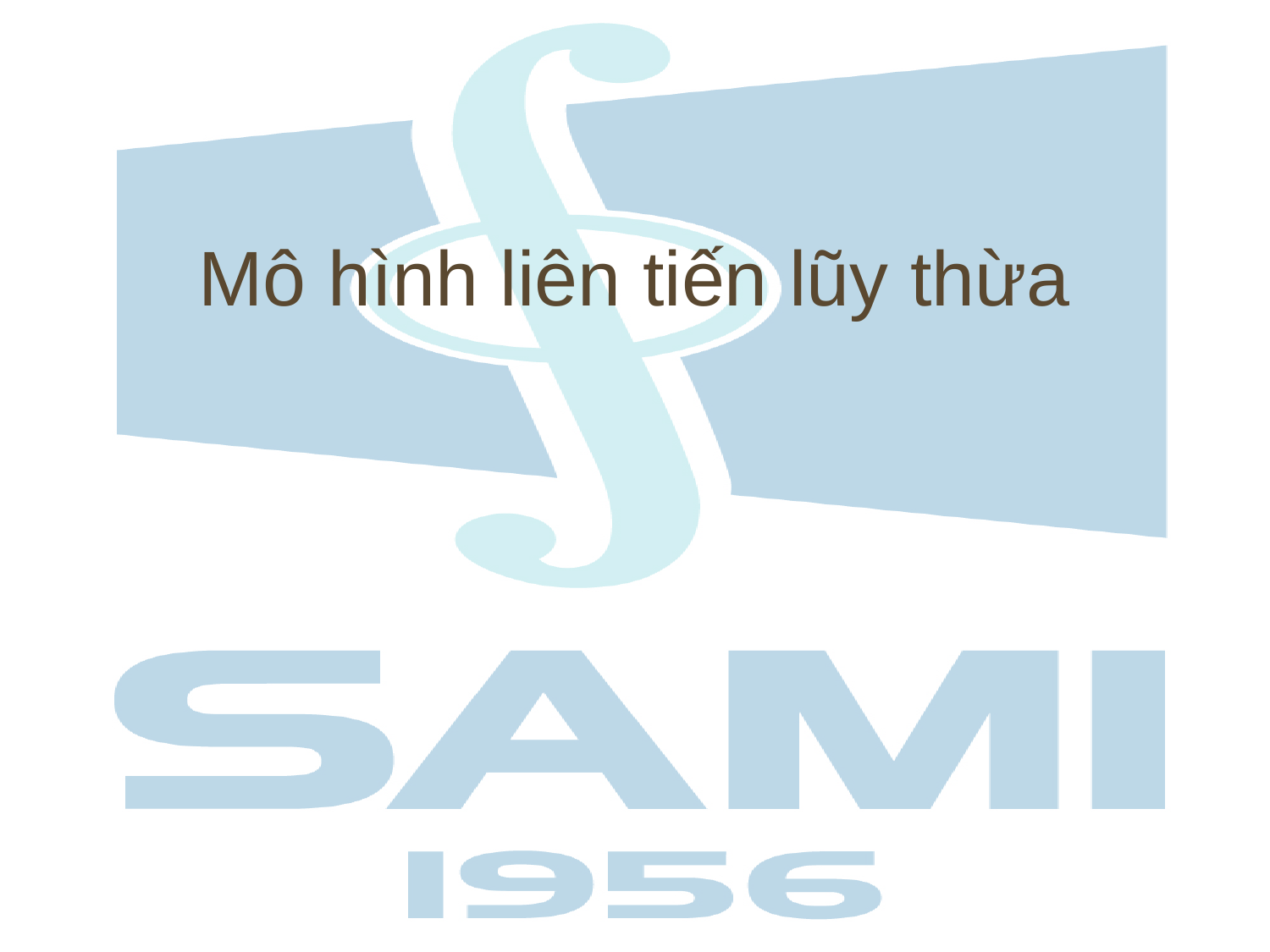

# Mô hình liên tiến lũy thừa